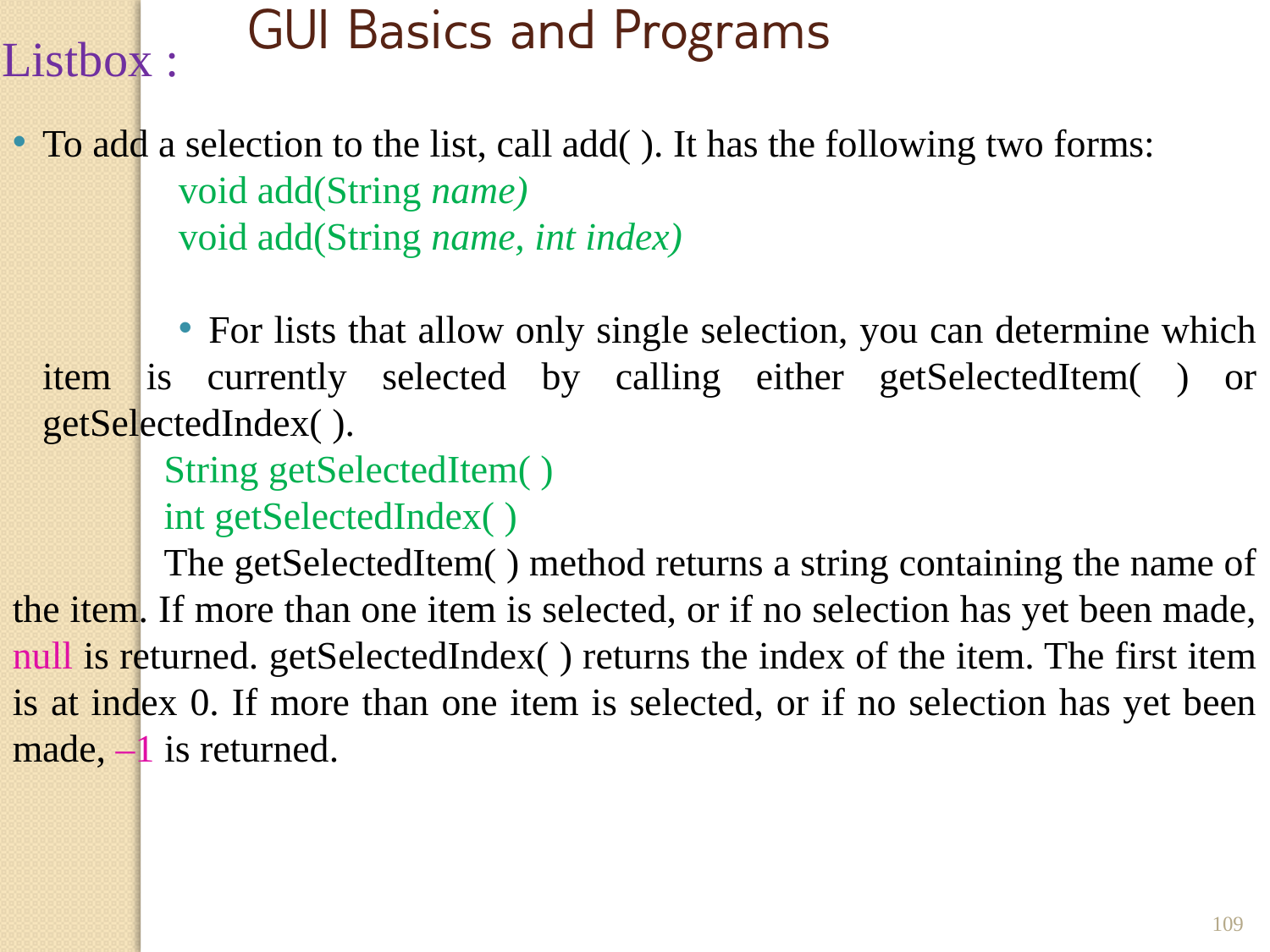

GUI Basics and Programs
Listbox :
To add a selection to the list, call add( ). It has the following two forms:
void add(String name)
void add(String name, int index)

For lists that allow only single selection, you can determine which item is currently selected by calling either getSelectedItem( ) or getSelectedIndex( ).
String getSelectedItem( )
int getSelectedIndex( )
The getSelectedItem( ) method returns a string containing the name of the item. If more than one item is selected, or if no selection has yet been made, null is returned. getSelectedIndex( ) returns the index of the item. The first item is at index 0. If more than one item is selected, or if no selection has yet been made, –1 is returned.
109